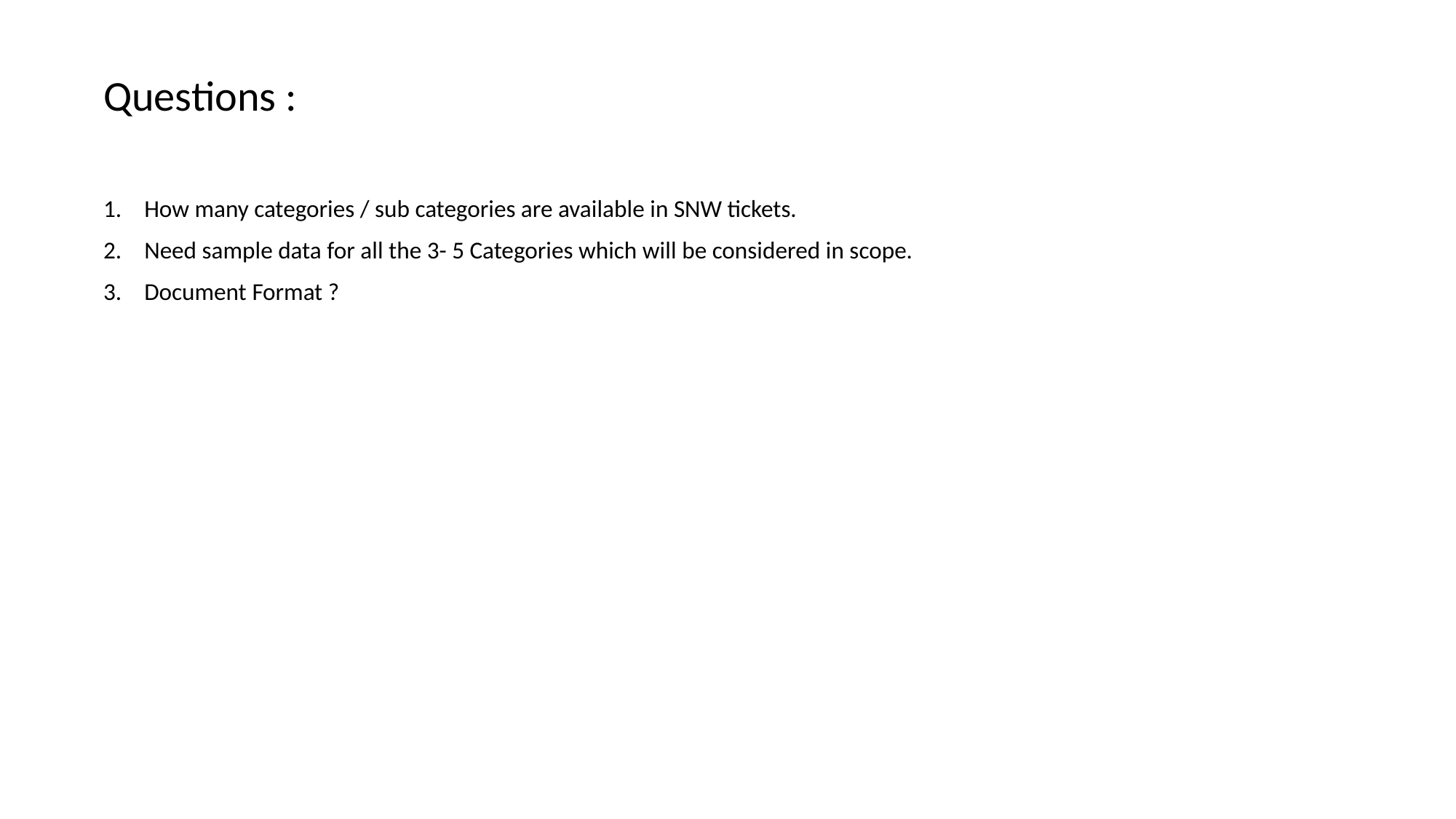

Questions :

How many categories / sub categories are available in SNW tickets.
Need sample data for all the 3- 5 Categories which will be considered in scope.
Document Format ?